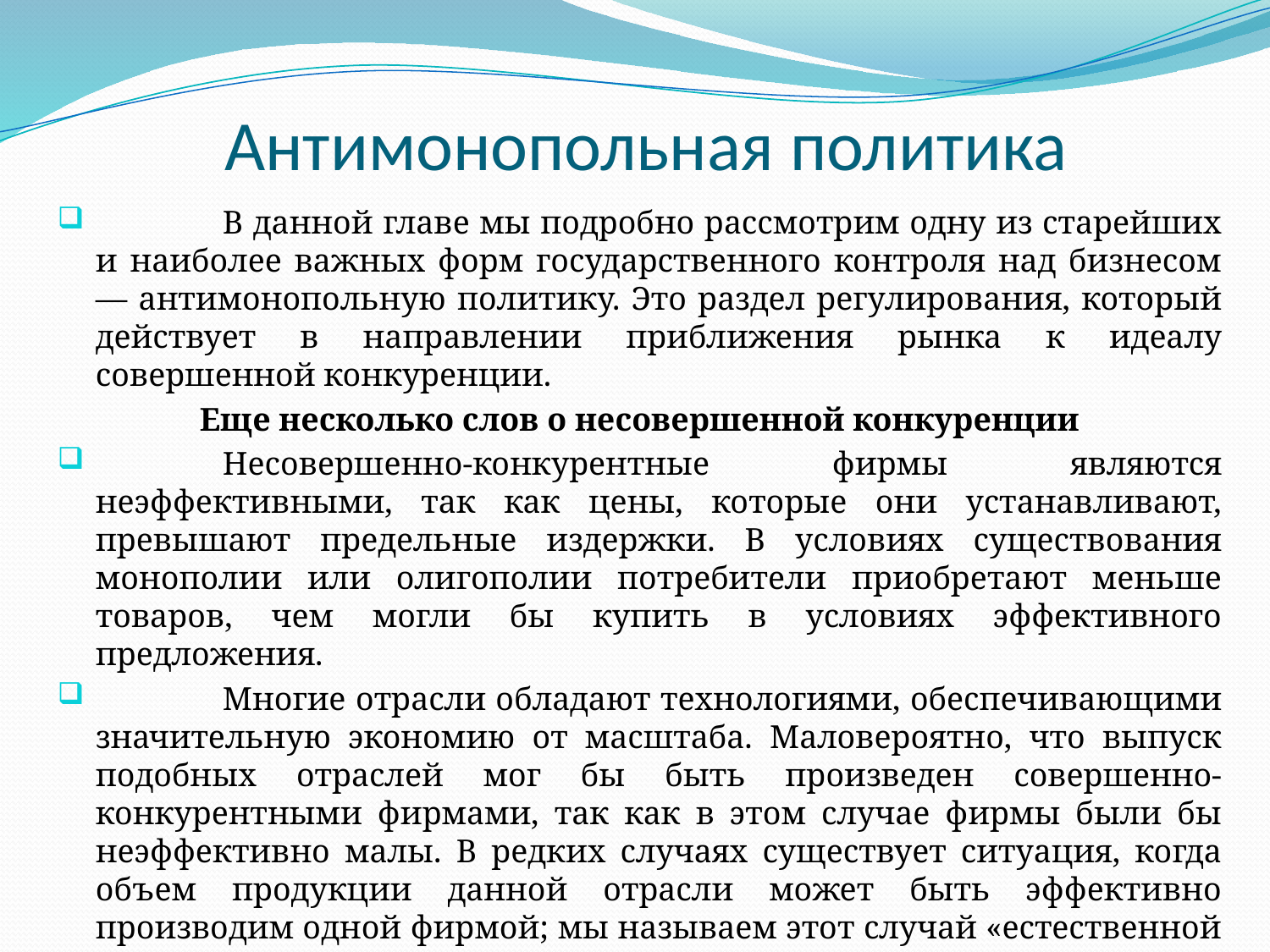

# Антимонопольная политика
	В данной главе мы подробно рассмотрим одну из старейших и наиболее важных форм государственного контроля над бизнесом — антимонопольную политику. Это раздел регулирования, который действует в направлении приближения рынка к идеалу совершенной конкуренции.
Еще несколько слов о несовершенной конкуренции
	Несовершенно-конкурентные фирмы являются неэффективными, так как цены, которые они устанавливают, превышают предельные издержки. В условиях существования монополии или олигополии потребители приобретают меньше товаров, чем могли бы купить в условиях эффективного предложения.
	Многие отрасли обладают технологиями, обеспечивающими значительную экономию от масштаба. Маловероятно, что выпуск подобных отраслей мог бы быть произведен совершенно- конкурентными фирмами, так как в этом случае фирмы были бы неэффективно малы. В редких случаях существует ситуация, когда объем продукции данной отрасли может быть эффективно производим одной фирмой; мы называем этот случай «естественной монополией».